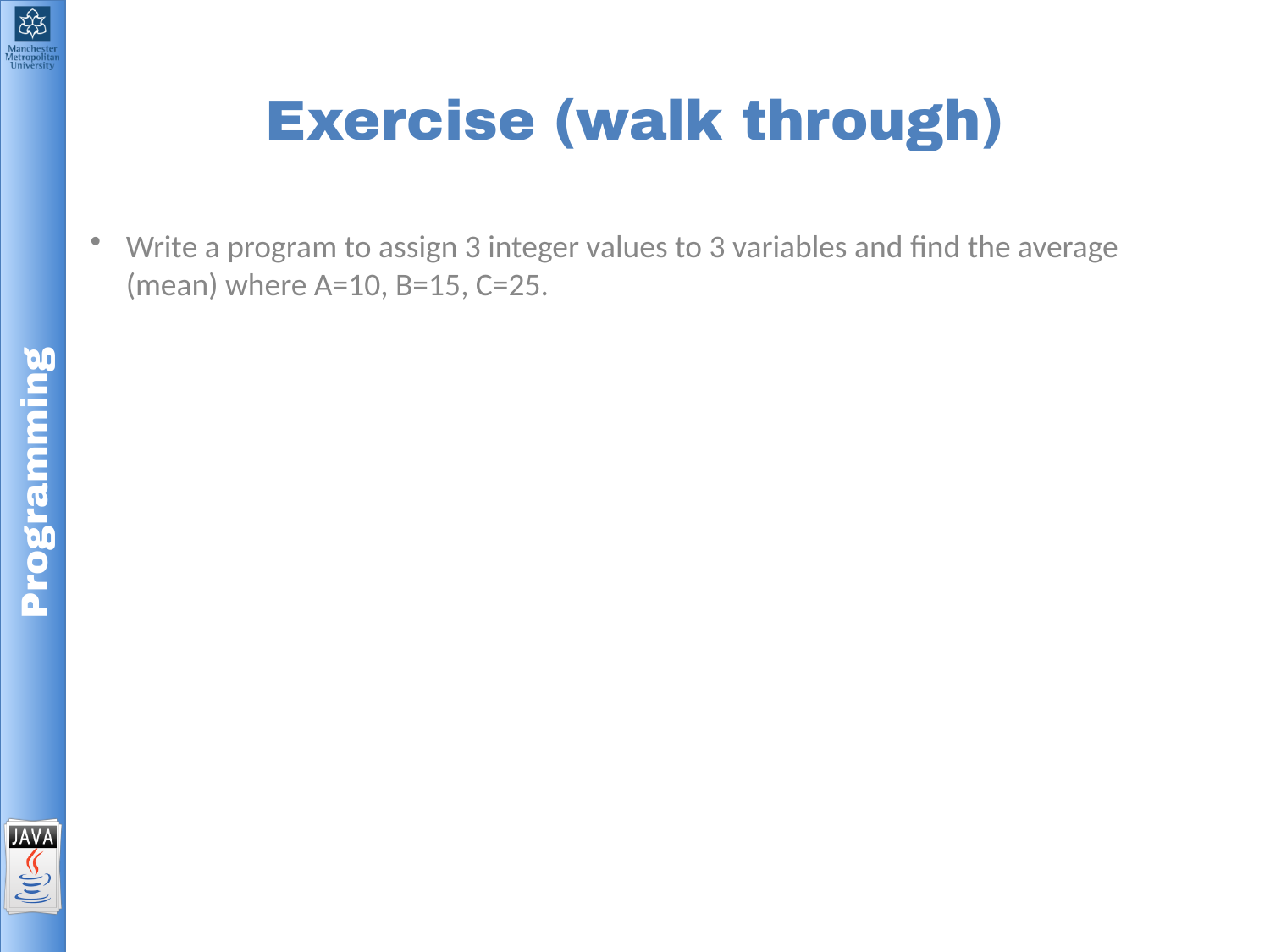

# Exercise (walk through)
Write a program to assign 3 integer values to 3 variables and find the average (mean) where A=10, B=15, C=25.